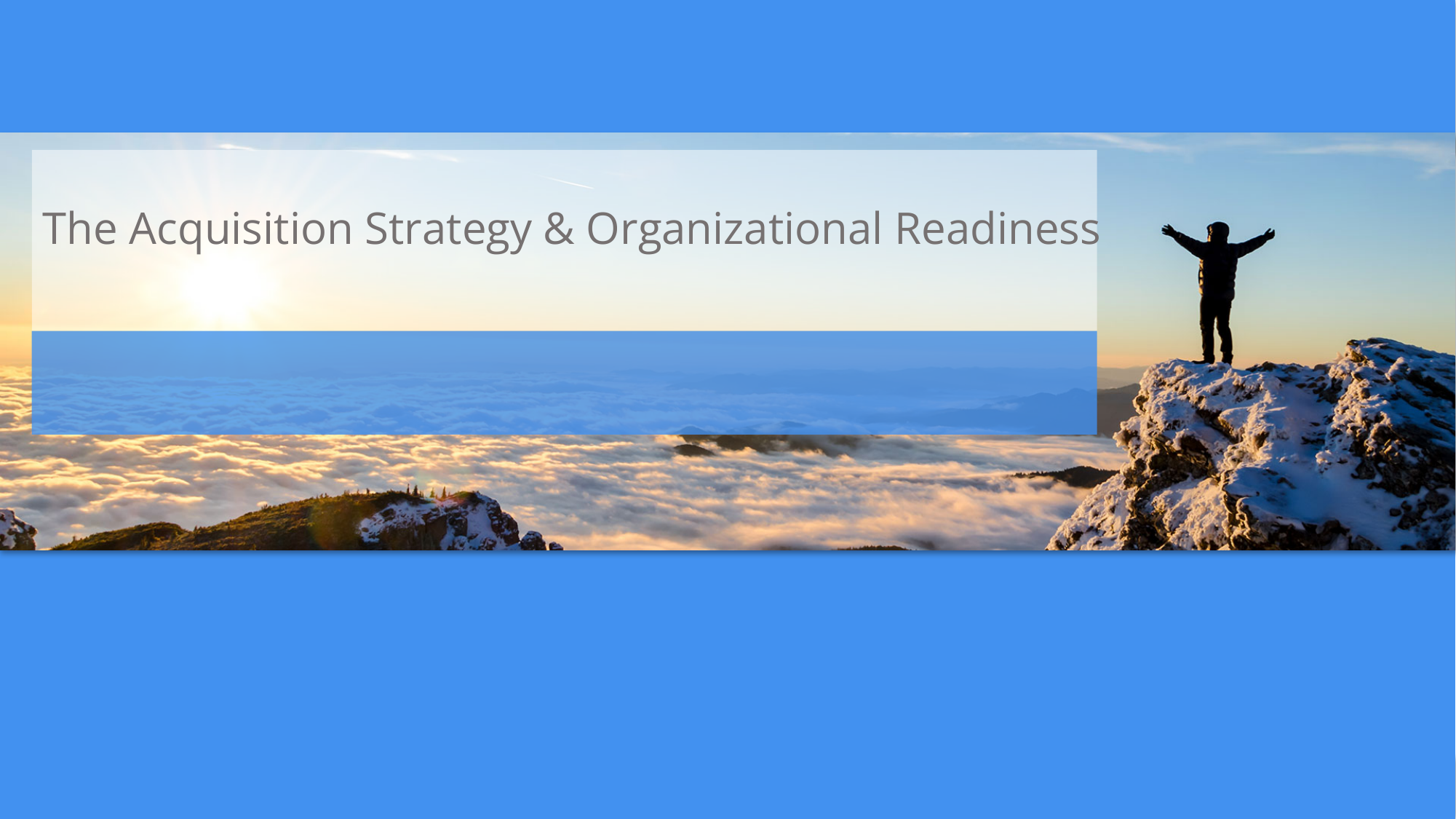

# The Acquisition Strategy & Organizational Readiness